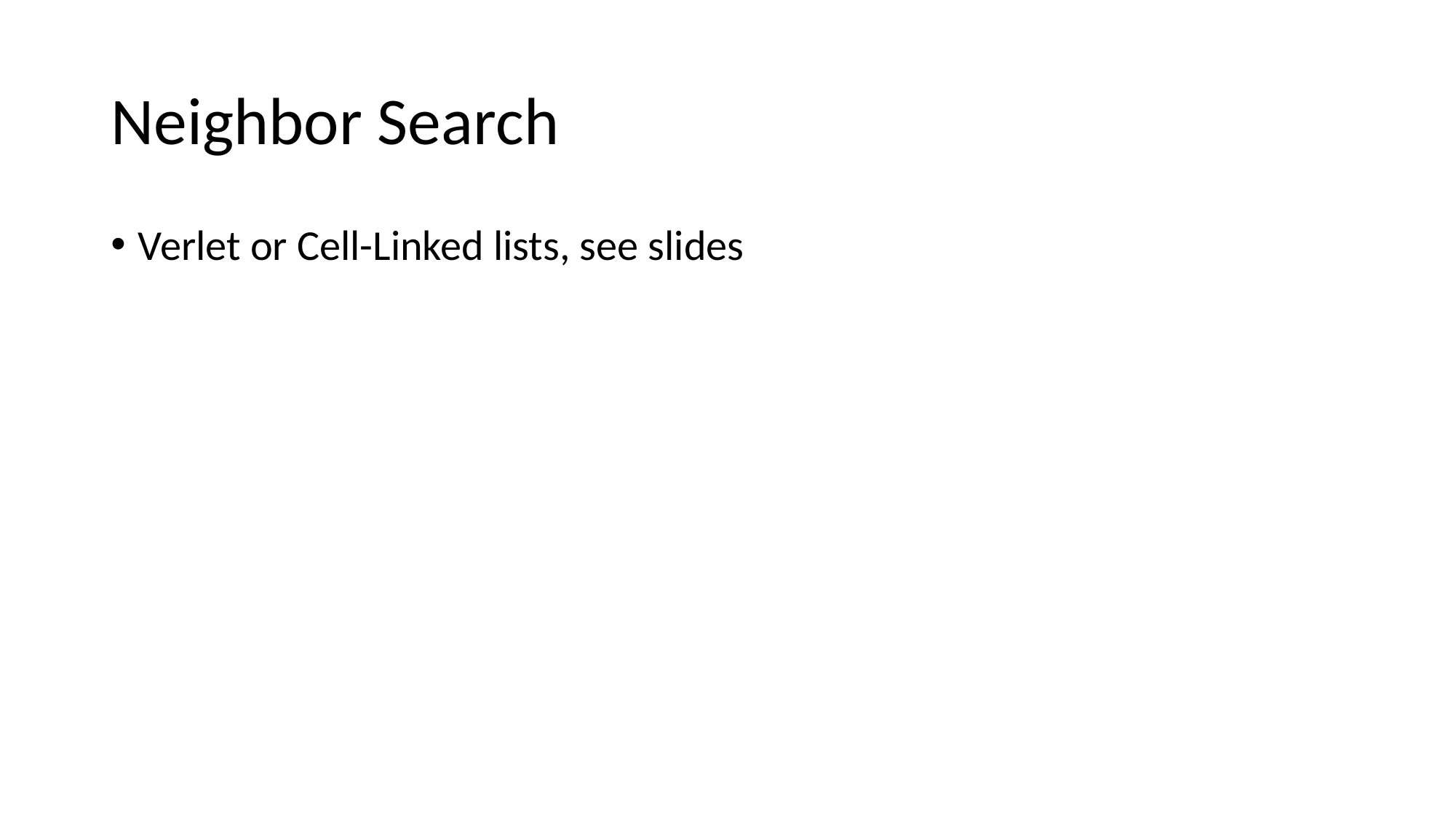

# Neighbor Search
Verlet or Cell-Linked lists, see slides